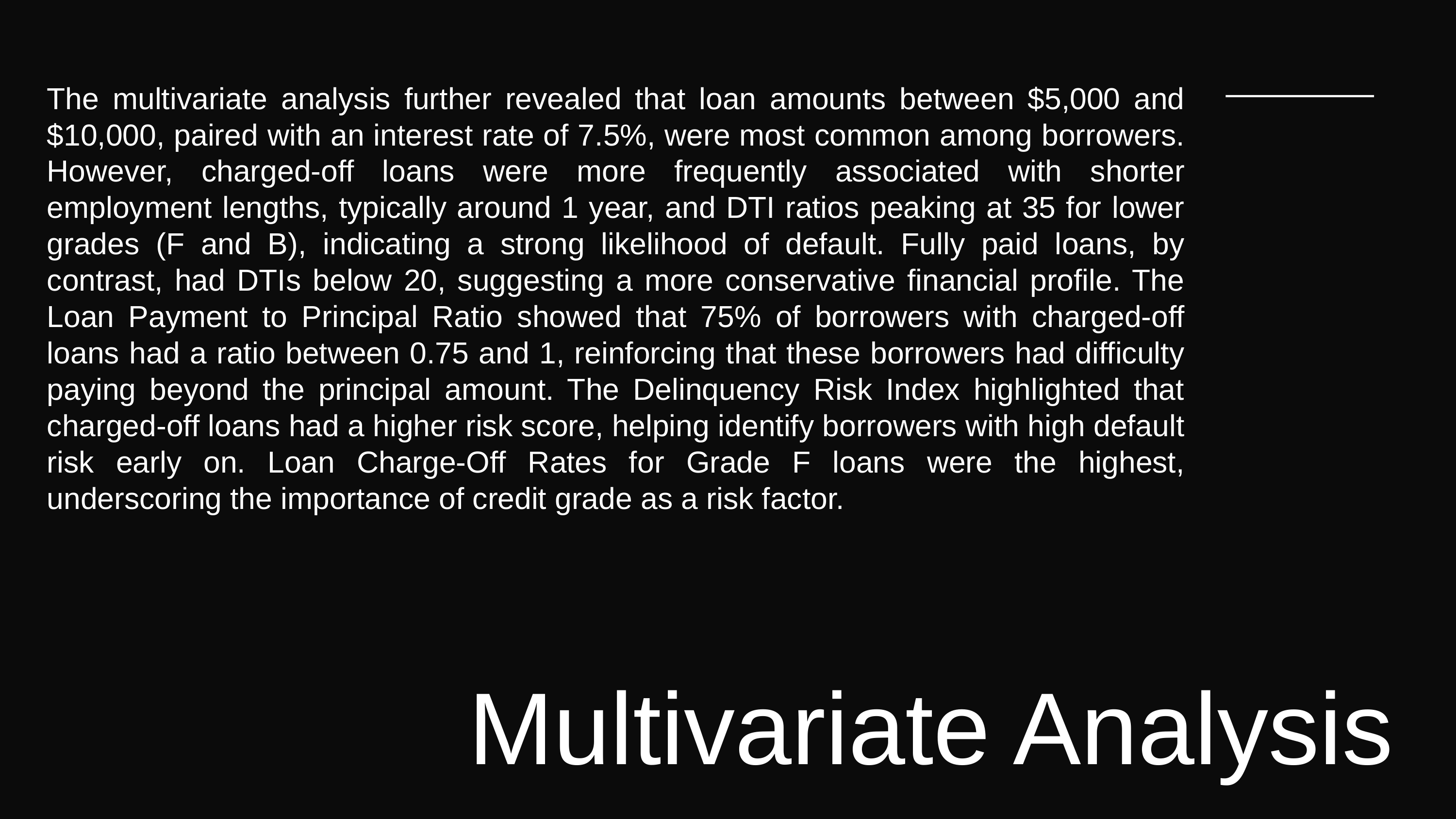

The multivariate analysis further revealed that loan amounts between $5,000 and $10,000, paired with an interest rate of 7.5%, were most common among borrowers. However, charged-off loans were more frequently associated with shorter employment lengths, typically around 1 year, and DTI ratios peaking at 35 for lower grades (F and B), indicating a strong likelihood of default. Fully paid loans, by contrast, had DTIs below 20, suggesting a more conservative financial profile. The Loan Payment to Principal Ratio showed that 75% of borrowers with charged-off loans had a ratio between 0.75 and 1, reinforcing that these borrowers had difficulty paying beyond the principal amount. The Delinquency Risk Index highlighted that charged-off loans had a higher risk score, helping identify borrowers with high default risk early on. Loan Charge-Off Rates for Grade F loans were the highest, underscoring the importance of credit grade as a risk factor.

Multivariate Analysis